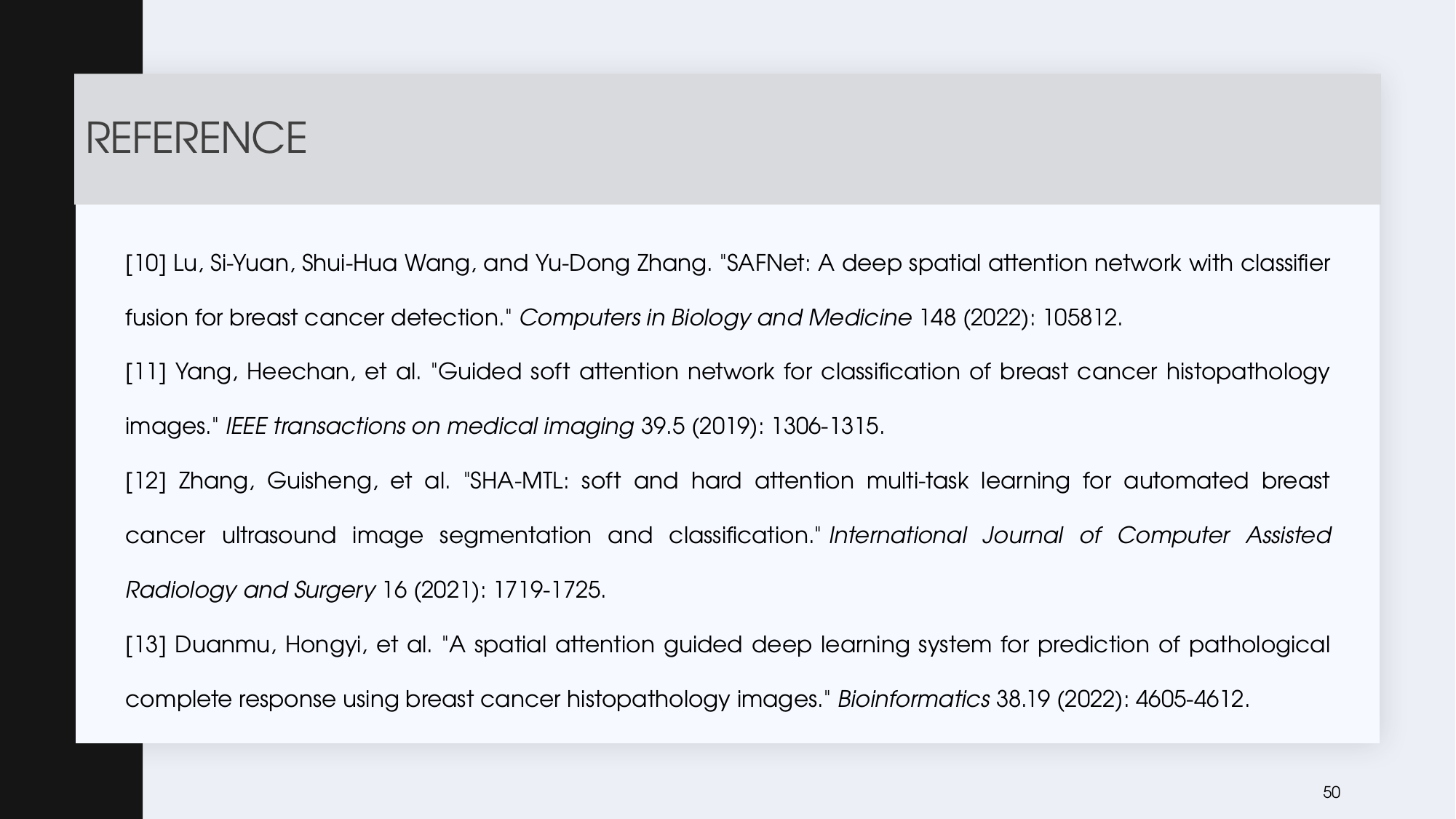

# reference
[10] Lu, Si-Yuan, Shui-Hua Wang, and Yu-Dong Zhang. "SAFNet: A deep spatial attention network with classifier fusion for breast cancer detection." Computers in Biology and Medicine 148 (2022): 105812.
[11] Yang, Heechan, et al. "Guided soft attention network for classification of breast cancer histopathology images." IEEE transactions on medical imaging 39.5 (2019): 1306-1315.
[12] Zhang, Guisheng, et al. "SHA-MTL: soft and hard attention multi-task learning for automated breast cancer ultrasound image segmentation and classification." International Journal of Computer Assisted Radiology and Surgery 16 (2021): 1719-1725.
[13] Duanmu, Hongyi, et al. "A spatial attention guided deep learning system for prediction of pathological complete response using breast cancer histopathology images." Bioinformatics 38.19 (2022): 4605-4612.

50